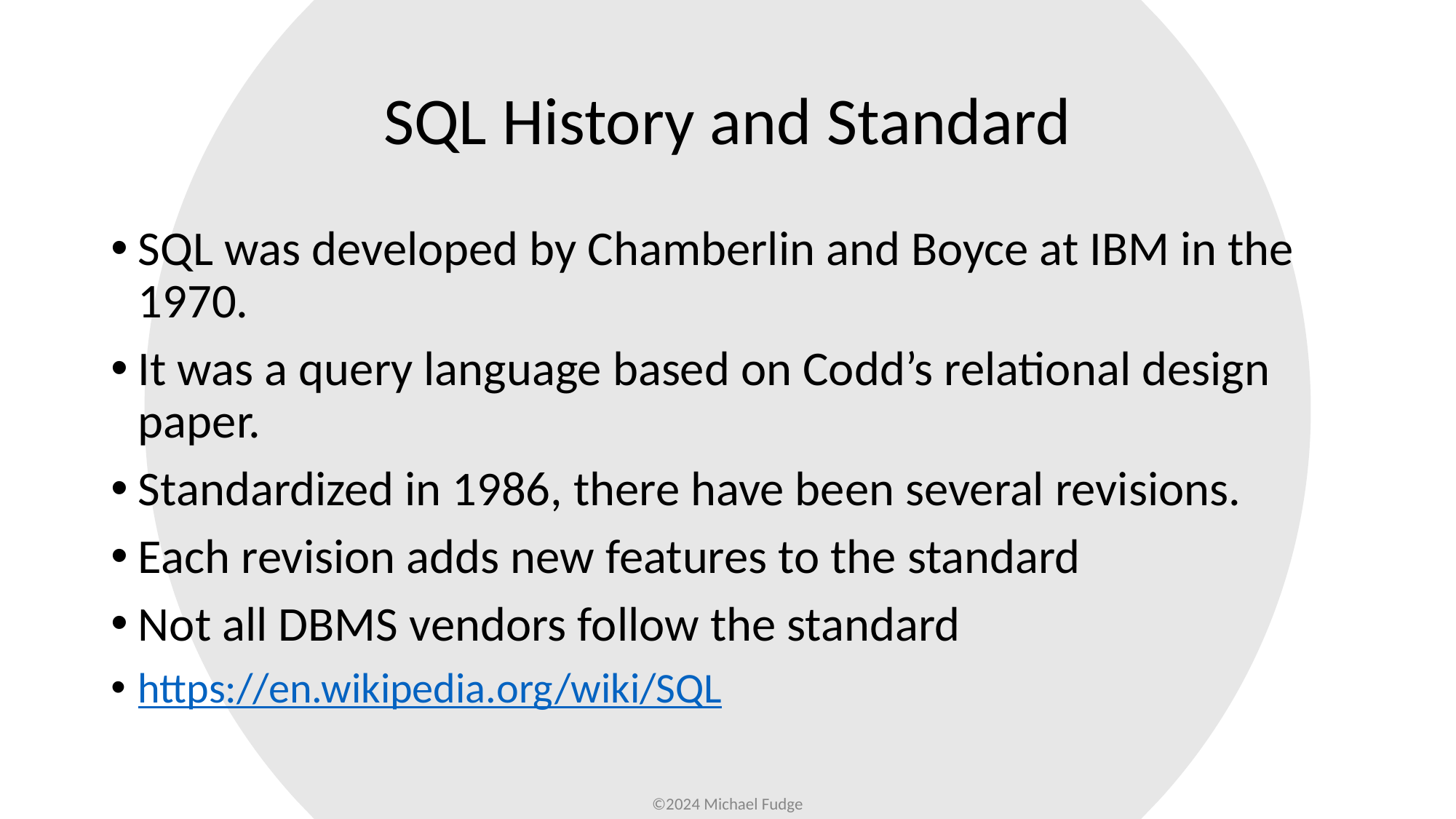

# SQL History and Standard
SQL was developed by Chamberlin and Boyce at IBM in the 1970.
It was a query language based on Codd’s relational design paper.
Standardized in 1986, there have been several revisions.
Each revision adds new features to the standard
Not all DBMS vendors follow the standard
https://en.wikipedia.org/wiki/SQL